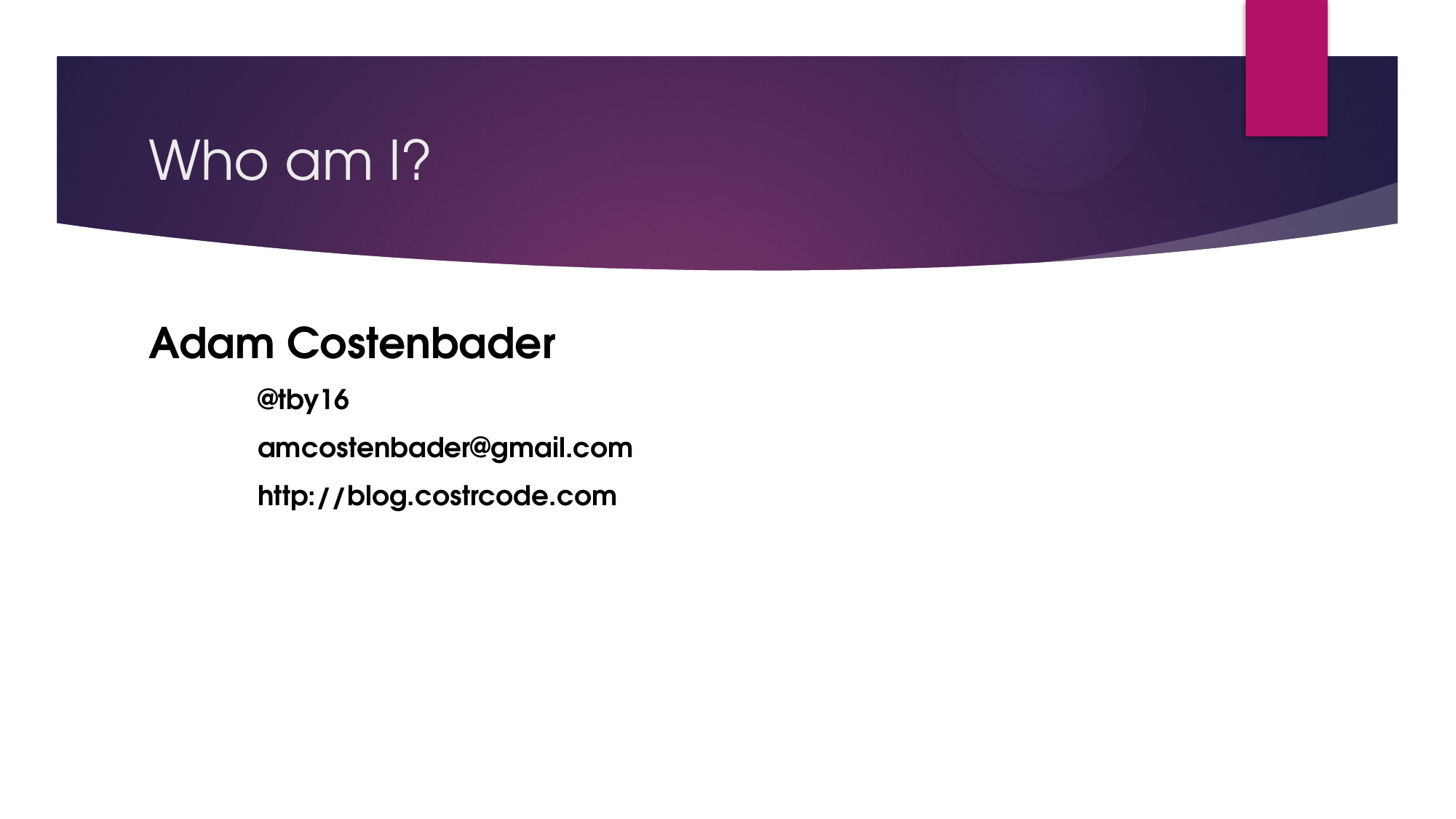

# Who am I?
Adam Costenbader
	@tby16
	amcostenbader@gmail.com
	http://blog.costrcode.com